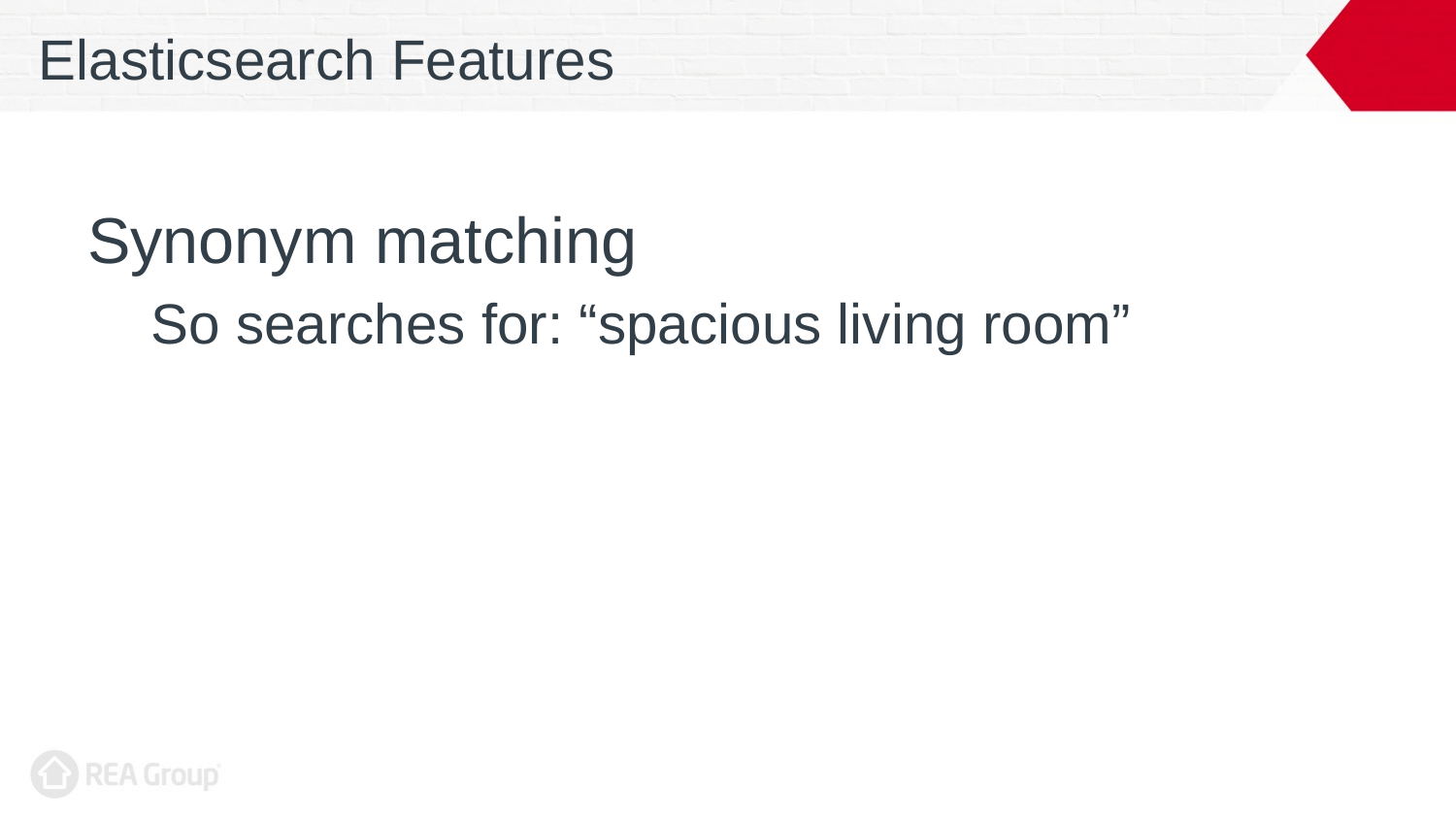

# Elasticsearch Features
Synonym matching
So searches for: “spacious living room”